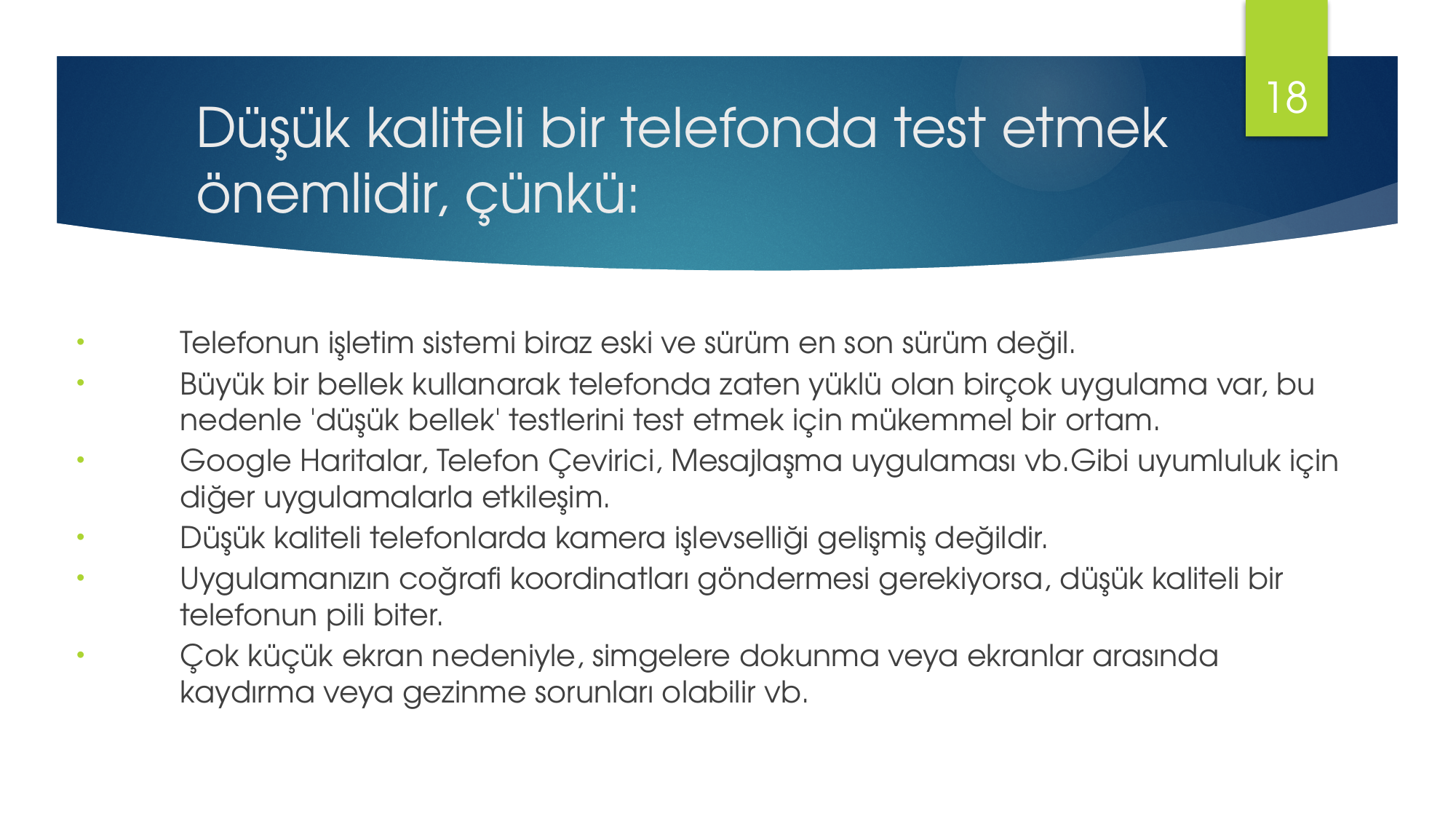

18
# Düşük kaliteli bir telefonda test etmek önemlidir, çünkü:
Telefonun işletim sistemi biraz eski ve sürüm en son sürüm değil.
Büyük bir bellek kullanarak telefonda zaten yüklü olan birçok uygulama var, bu nedenle 'düşük bellek' testlerini test etmek için mükemmel bir ortam.
Google Haritalar, Telefon Çevirici, Mesajlaşma uygulaması vb.Gibi uyumluluk için diğer uygulamalarla etkileşim.
Düşük kaliteli telefonlarda kamera işlevselliği gelişmiş değildir.
Uygulamanızın coğrafi koordinatları göndermesi gerekiyorsa, düşük kaliteli bir telefonun pili biter.
Çok küçük ekran nedeniyle, simgelere dokunma veya ekranlar arasında kaydırma veya gezinme sorunları olabilir vb.